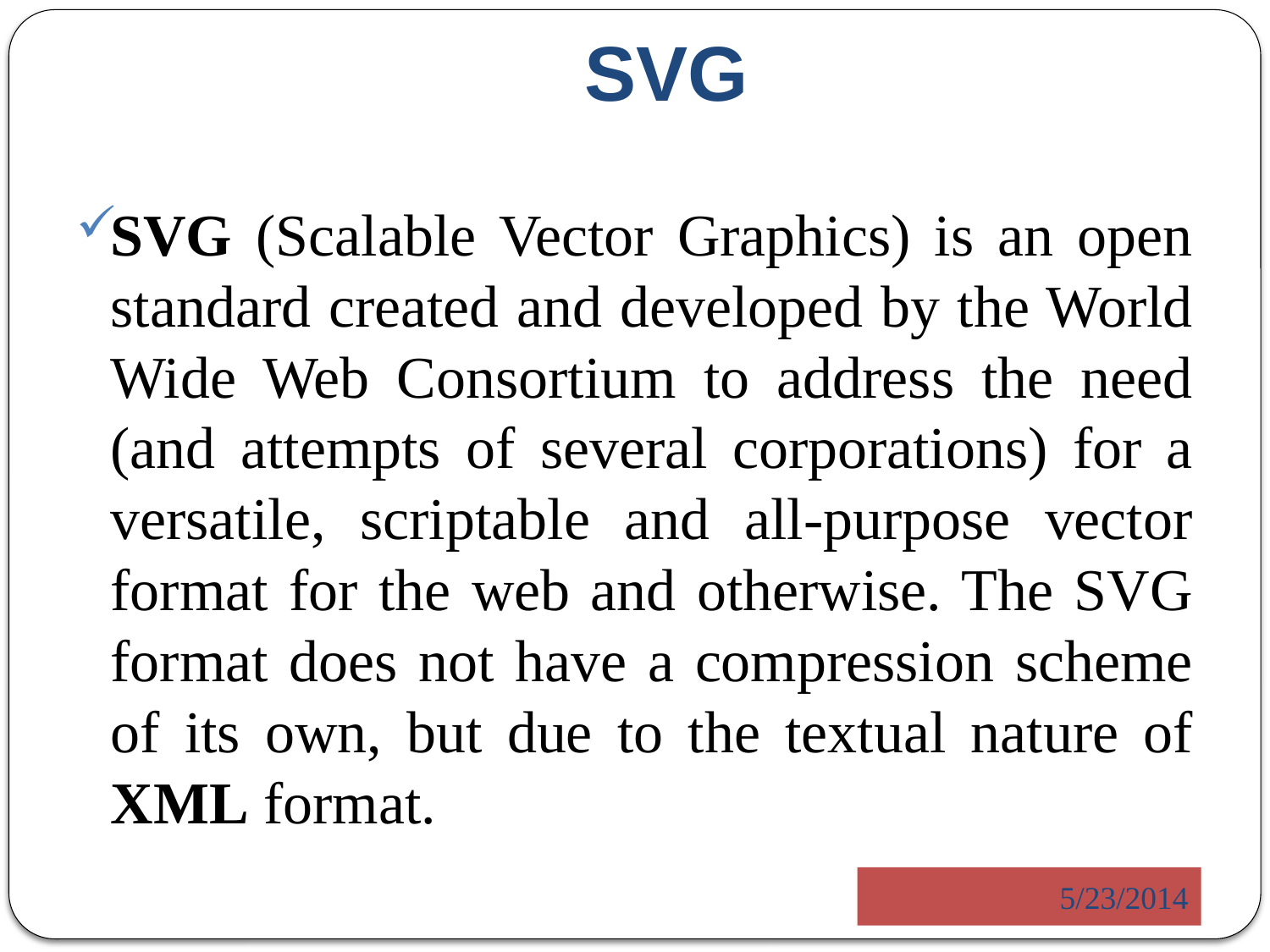

# SVG
SVG (Scalable Vector Graphics) is an open standard created and developed by the World Wide Web Consortium to address the need (and attempts of several corporations) for a versatile, scriptable and all-purpose vector format for the web and otherwise. The SVG format does not have a compression scheme of its own, but due to the textual nature of XML format.

5/23/2014
5/23/2014